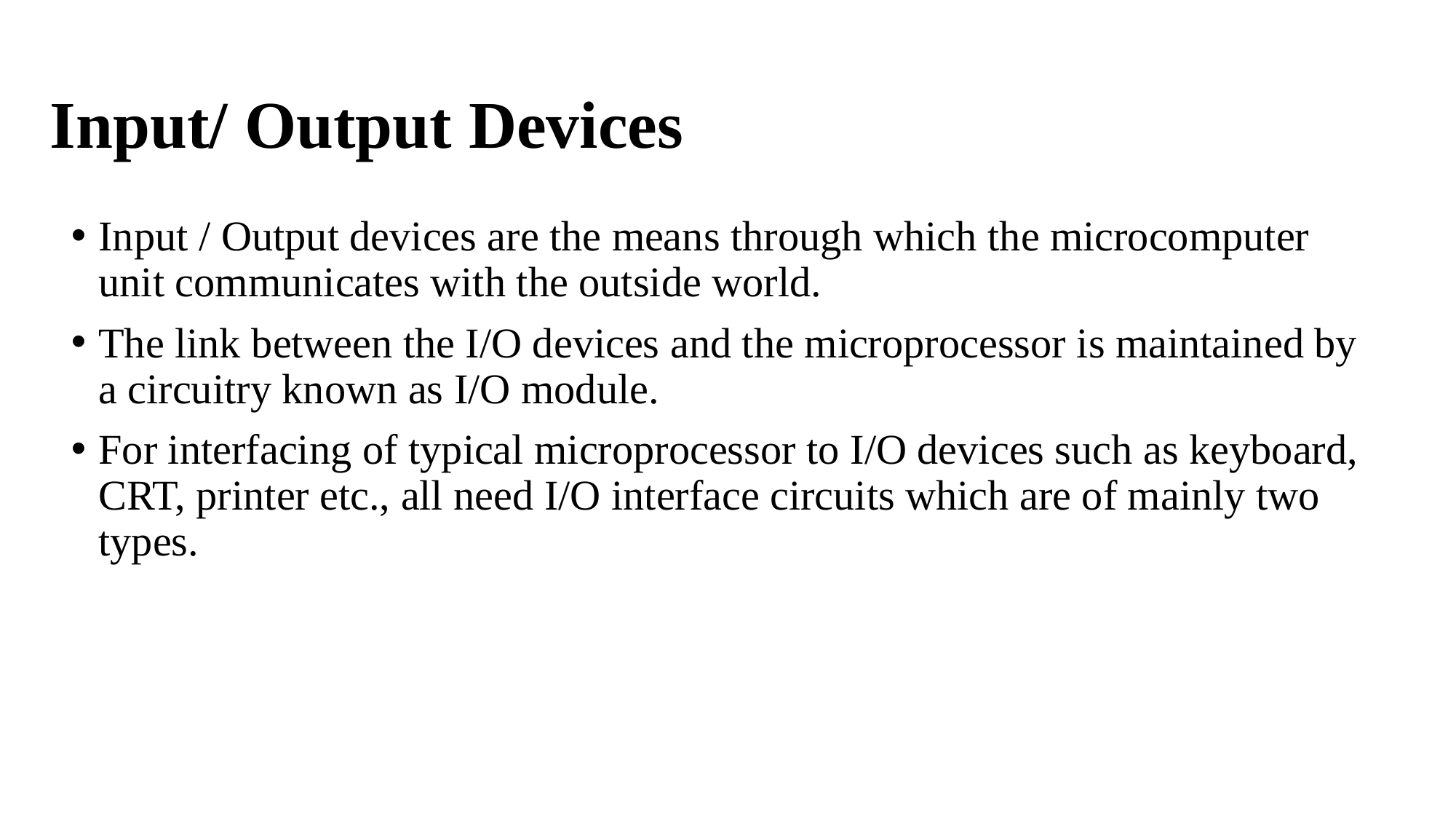

# Input/ Output Devices
Input / Output devices are the means through which the microcomputer unit communicates with the outside world.
The link between the I/O devices and the microprocessor is maintained by a circuitry known as I/O module.
For interfacing of typical microprocessor to I/O devices such as keyboard, CRT, printer etc., all need I/O interface circuits which are of mainly two types.